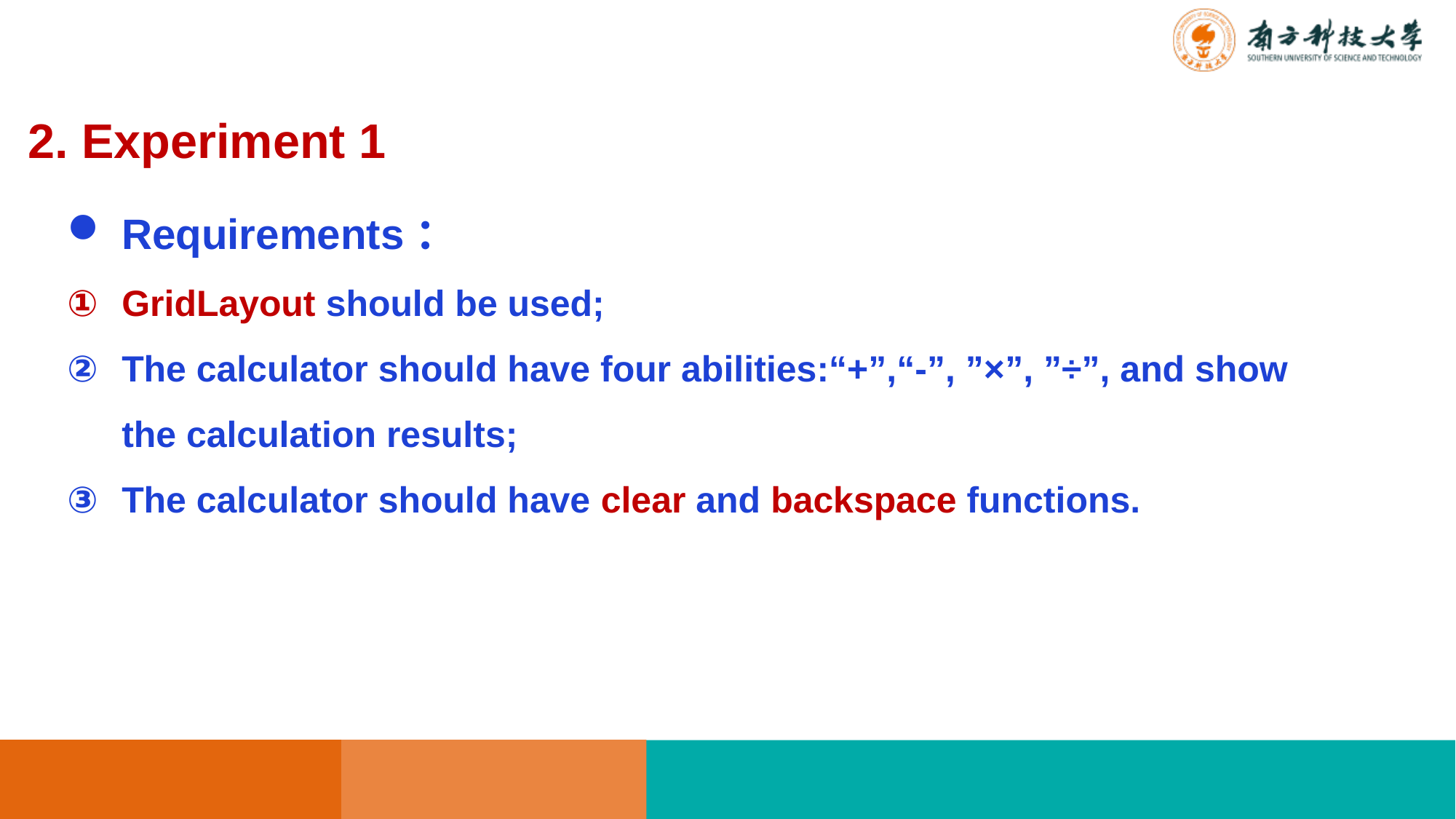

2. Experiment 1
Requirements：
GridLayout should be used;
The calculator should have four abilities:“+”,“-”, ”×”, ”÷”, and show  the calculation results;
The calculator should have clear and backspace functions.